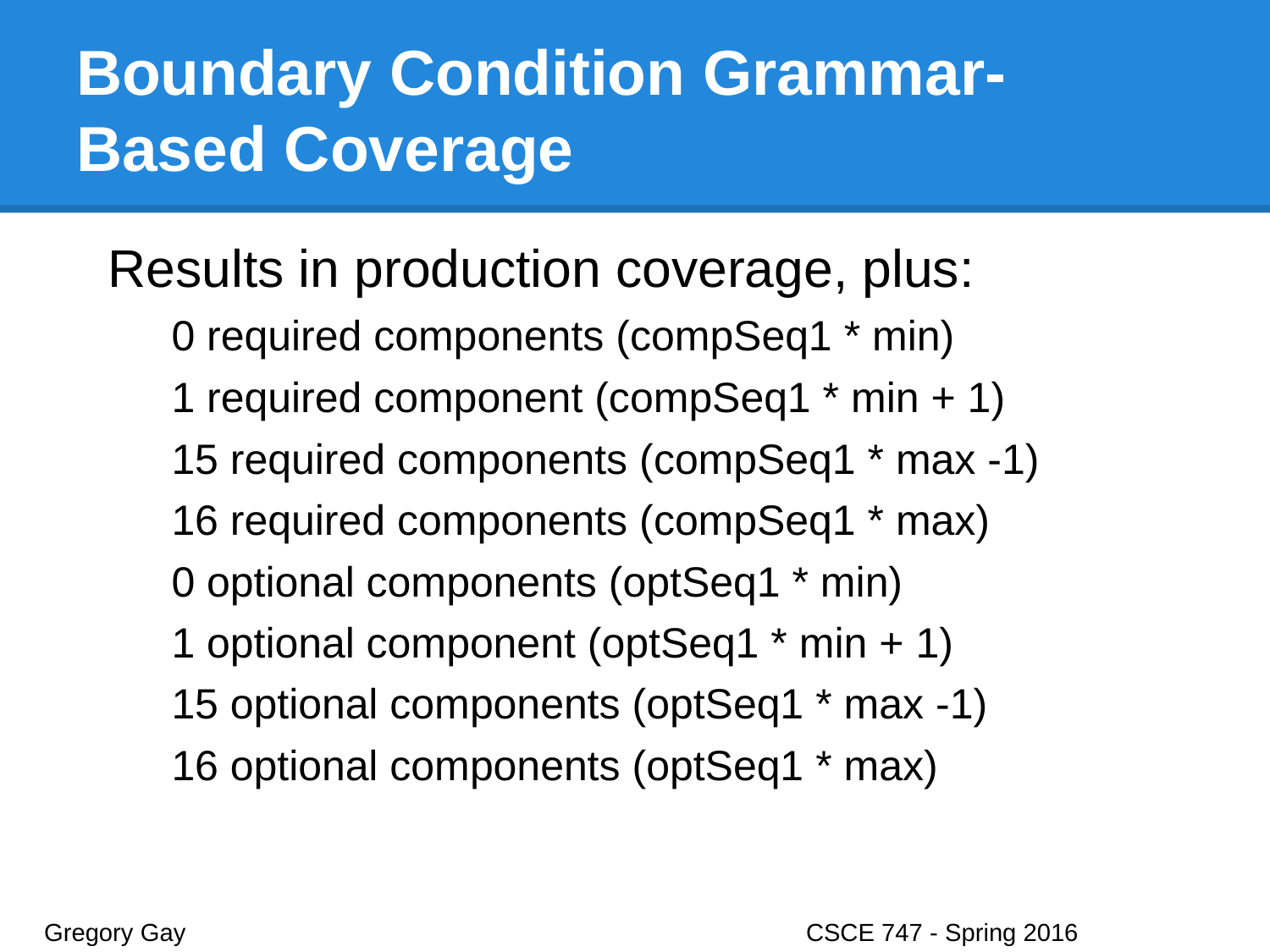

# Boundary Condition Grammar-Based Coverage
Start with the grammar

<model> ::== <modelNumber> <compSequence> <optCompSequence>
<compSequence> ::== <Component> <compSequence> | empty
<optCompSequence> ::== <OptComponent> <optCompSequence> | empty
<Component> ::== <ComponentType> <ComponentValue>
<OptComponent> ::== <ComponentType>
<modelNumber>  ::== string
<ComponentType> ::== string
<ComponentValue> ::== string

Split compound productions

<model> ::== <modelNumber> <compSequence> <optCompSequence>
<compSequence> ::== <Component> <compSequence>
<compSequence> ::==  empty
<optCompSequence> ::== <OptComponent> <optCompSequence>
<optCompSequence> ::== empty
<Component> ::== <ComponentType> <ComponentValue>
<OptComponent> ::== <ComponentType>
<modelNumber>  ::== string
<ComponentType> ::== string
<ComponentValue> ::== string

Annotate with names and limits

Model 				<model> ::== <modelNumber> <compSequence> <optCompSequence>
CompSeq1, limit=16		<compSequence> ::== <Component> <compSequence>
CompSeq2				<compSequence> ::==  empty
OptCompSeq1, limit=16	<optCompSequence> ::== <OptComponent> <optCompSequence>
OptCompSeq2			<optCompSequence> ::== empty
Comp				<Component> ::== <ComponentType> <ComponentValue>
OptComp				<OptComponent> ::== <ComponentType>
ModNum				<modelNumber>  ::== string
CompTyp				<ComponentType> ::== string
CompVal				<ComponentValue> ::== string

Results in production coverage, plus:
0 required components (compSeq1 * min)
1 required component (compSeq1 * min + 1)
15 required components (compSeq1 * max -1)
16 required components (compSeq1 * max)
0 optional components (optSeq1 * min)
1 optional component (optSeq1 * min + 1)
15 optional components (optSeq1 * max -1)
16 optional components (optSeq1 * max)

Gregory Gay					CSCE 747 - Spring 2016							38